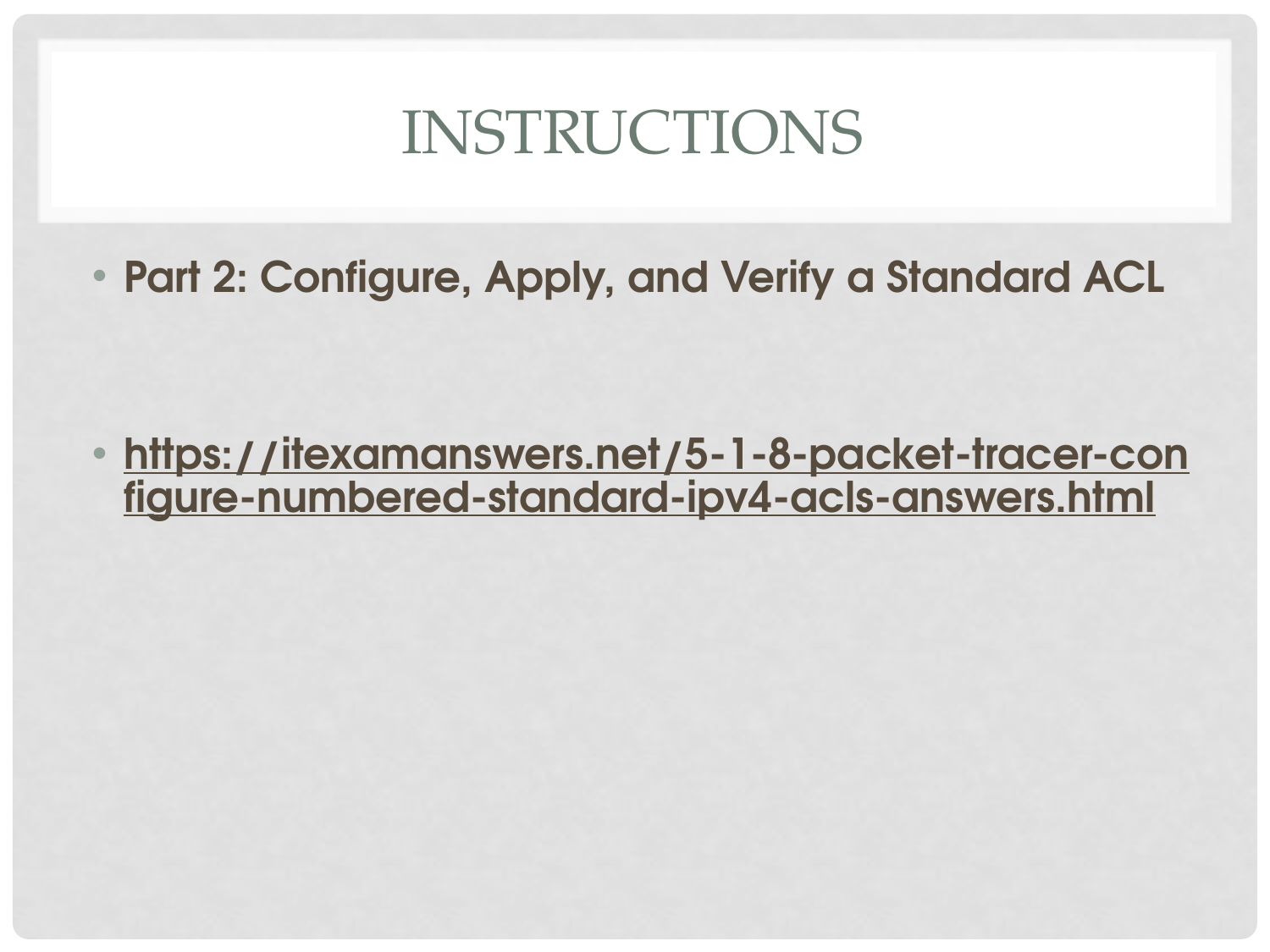

# Instructions
Part 2: Configure, Apply, and Verify a Standard ACL

https://itexamanswers.net/5-1-8-packet-tracer-configure-numbered-standard-ipv4-acls-answers.html